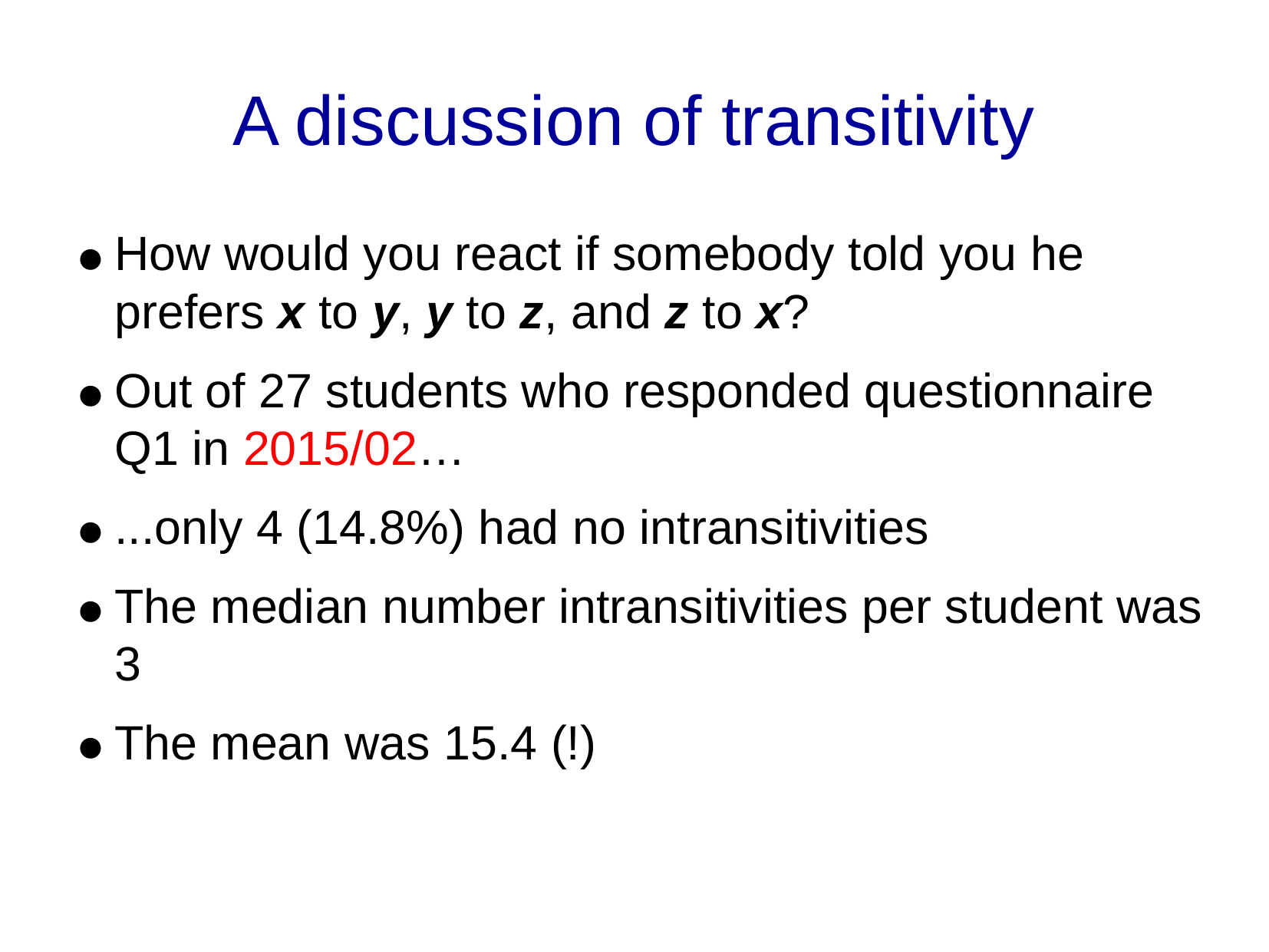

A discussion of transitivity
How would you react if somebody told you he prefers x to y, y to z, and z to x?
Out of 27 students who responded questionnaire Q1 in 2015/02…
...only 4 (14.8%) had no intransitivities
The median number intransitivities per student was 3
The mean was 15.4 (!)